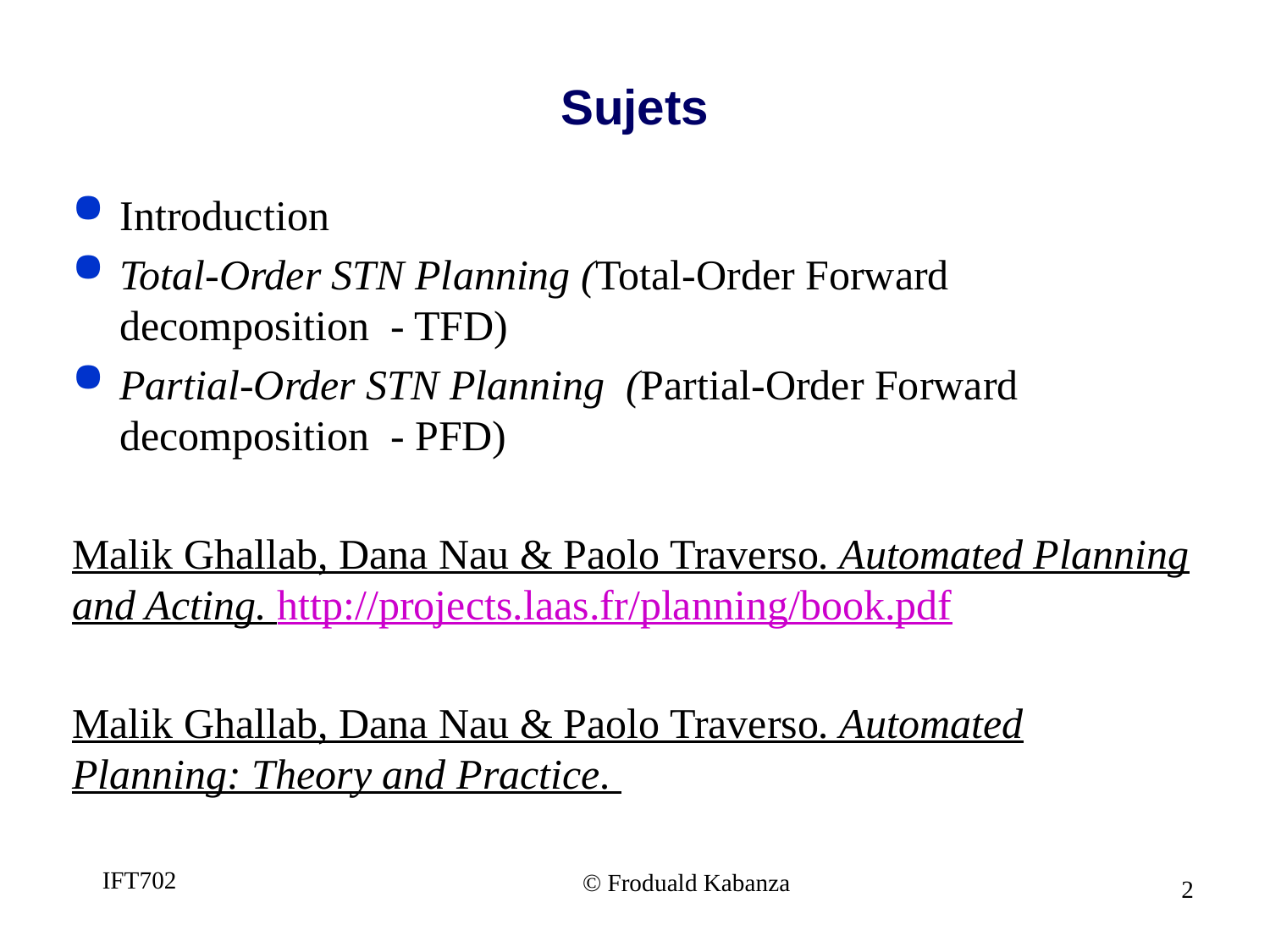

Sujets
Introduction
Total-Order STN Planning (Total-Order Forward decomposition  - TFD)
Partial-Order STN Planning  (Partial-Order Forward decomposition  - PFD)

Malik Ghallab, Dana Nau & Paolo Traverso. Automated Planning and Acting. http://projects.laas.fr/planning/book.pdf

Malik Ghallab, Dana Nau & Paolo Traverso. Automated Planning: Theory and Practice.
IFT702
© Froduald Kabanza
2